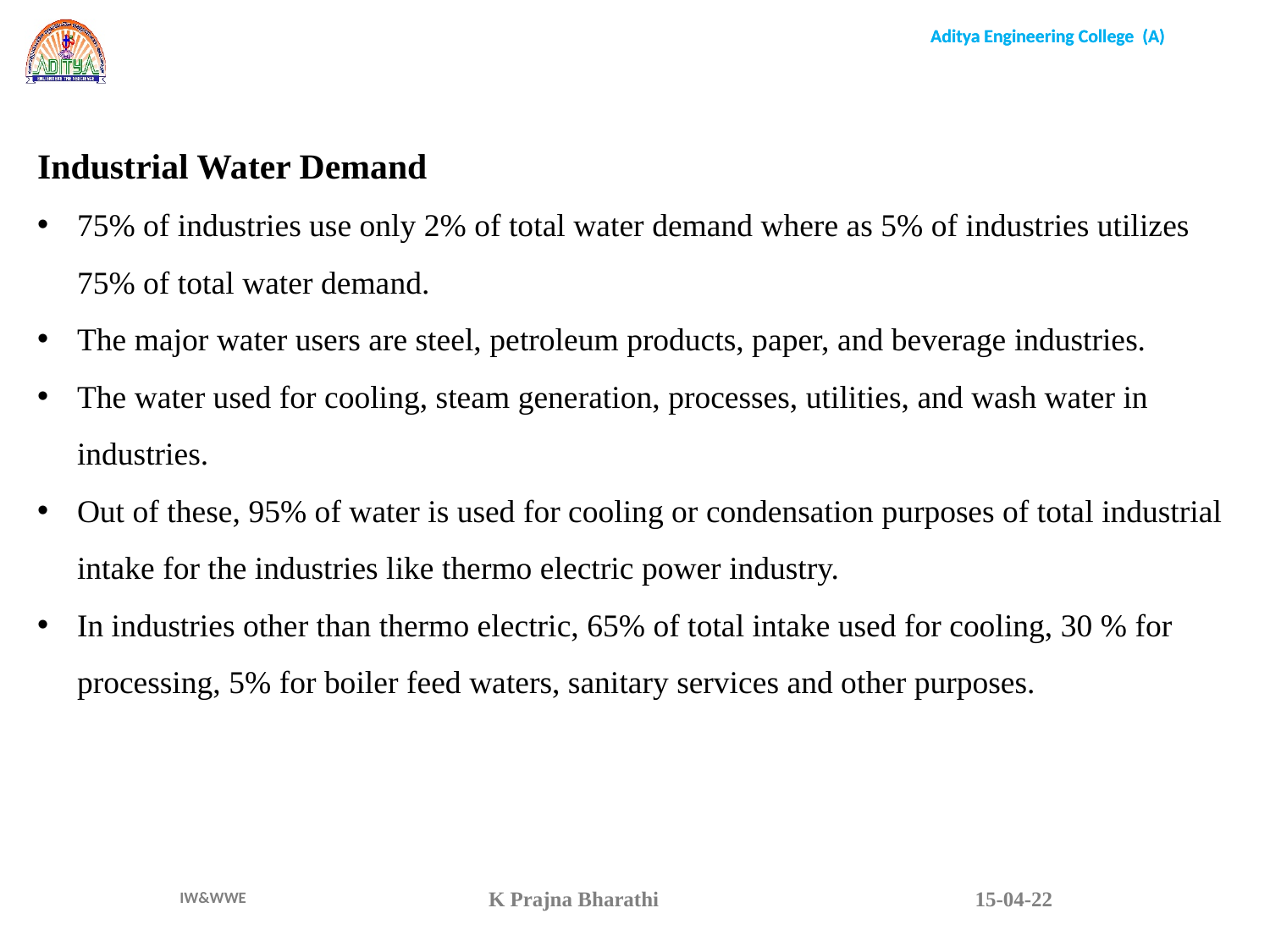

Industrial Water Demand
75% of industries use only 2% of total water demand where as 5% of industries utilizes 75% of total water demand.
The major water users are steel, petroleum products, paper, and beverage industries.
The water used for cooling, steam generation, processes, utilities, and wash water in industries.
Out of these, 95% of water is used for cooling or condensation purposes of total industrial intake for the industries like thermo electric power industry.
In industries other than thermo electric, 65% of total intake used for cooling, 30 % for processing, 5% for boiler feed waters, sanitary services and other purposes.

K Prajna Bharathi
15-04-22